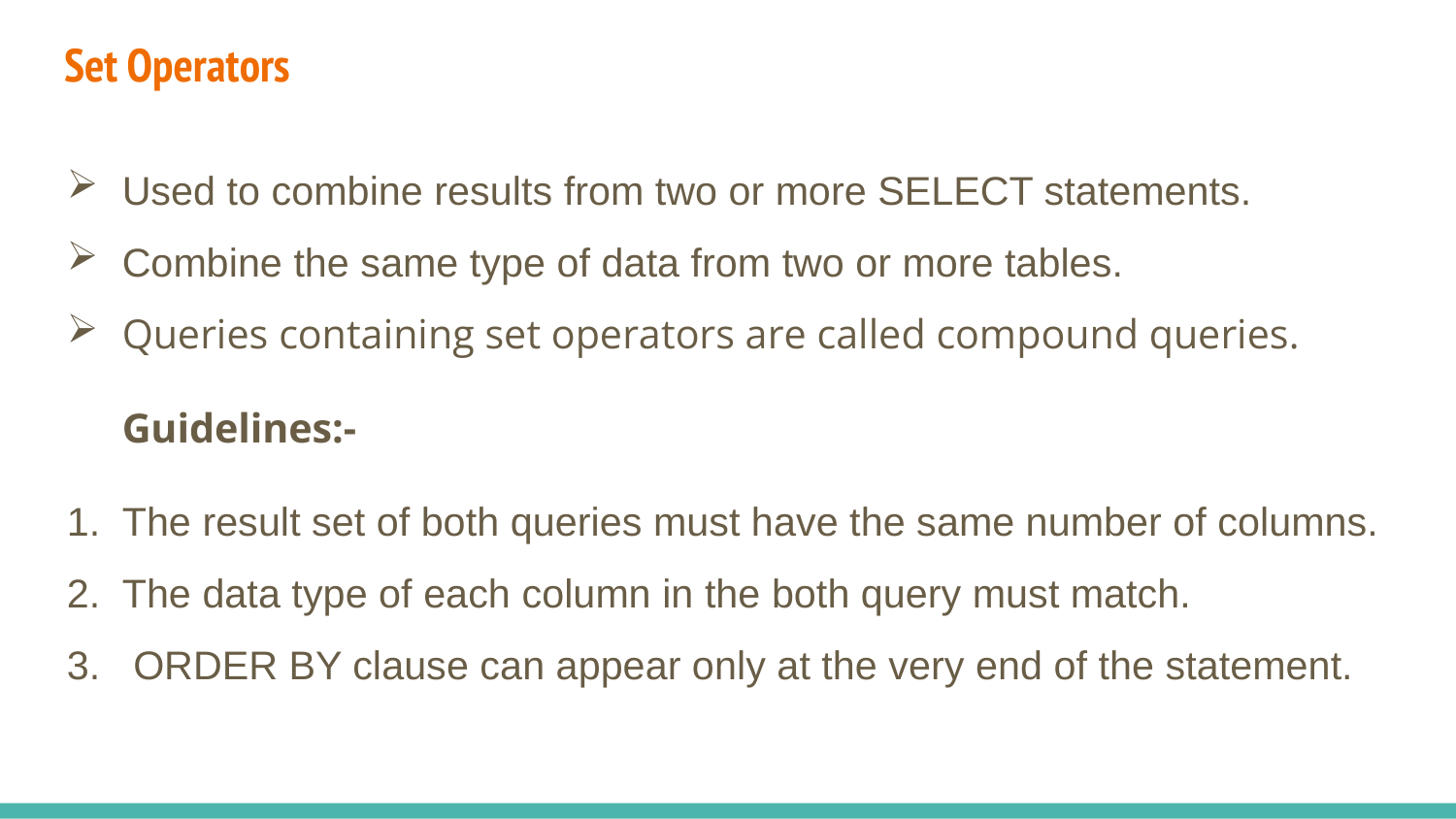

# Set Operators
Used to combine results from two or more SELECT statements.
Combine the same type of data from two or more tables.
Queries containing set operators are called compound queries.
Guidelines:-
The result set of both queries must have the same number of columns.
The data type of each column in the both query must match.
 ORDER BY clause can appear only at the very end of the statement.